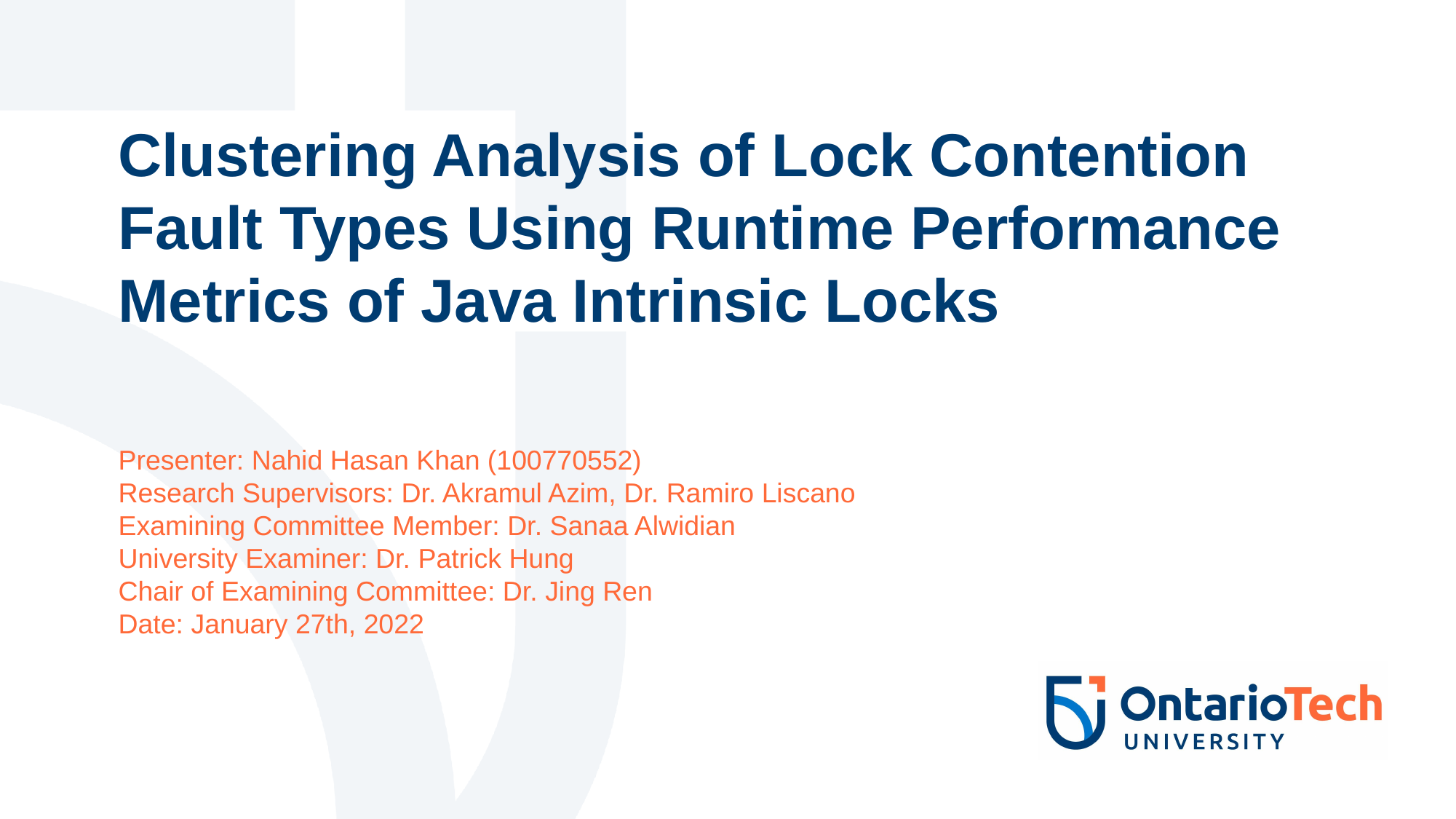

# Clustering Analysis of Lock Contention Fault Types Using Runtime Performance Metrics of Java Intrinsic Locks
Presenter: Nahid Hasan Khan (100770552)
Research Supervisors: Dr. Akramul Azim, Dr. Ramiro Liscano
Examining Committee Member: Dr. Sanaa Alwidian
University Examiner: Dr. Patrick Hung
Chair of Examining Committee: Dr. Jing Ren
Date: January 27th, 2022